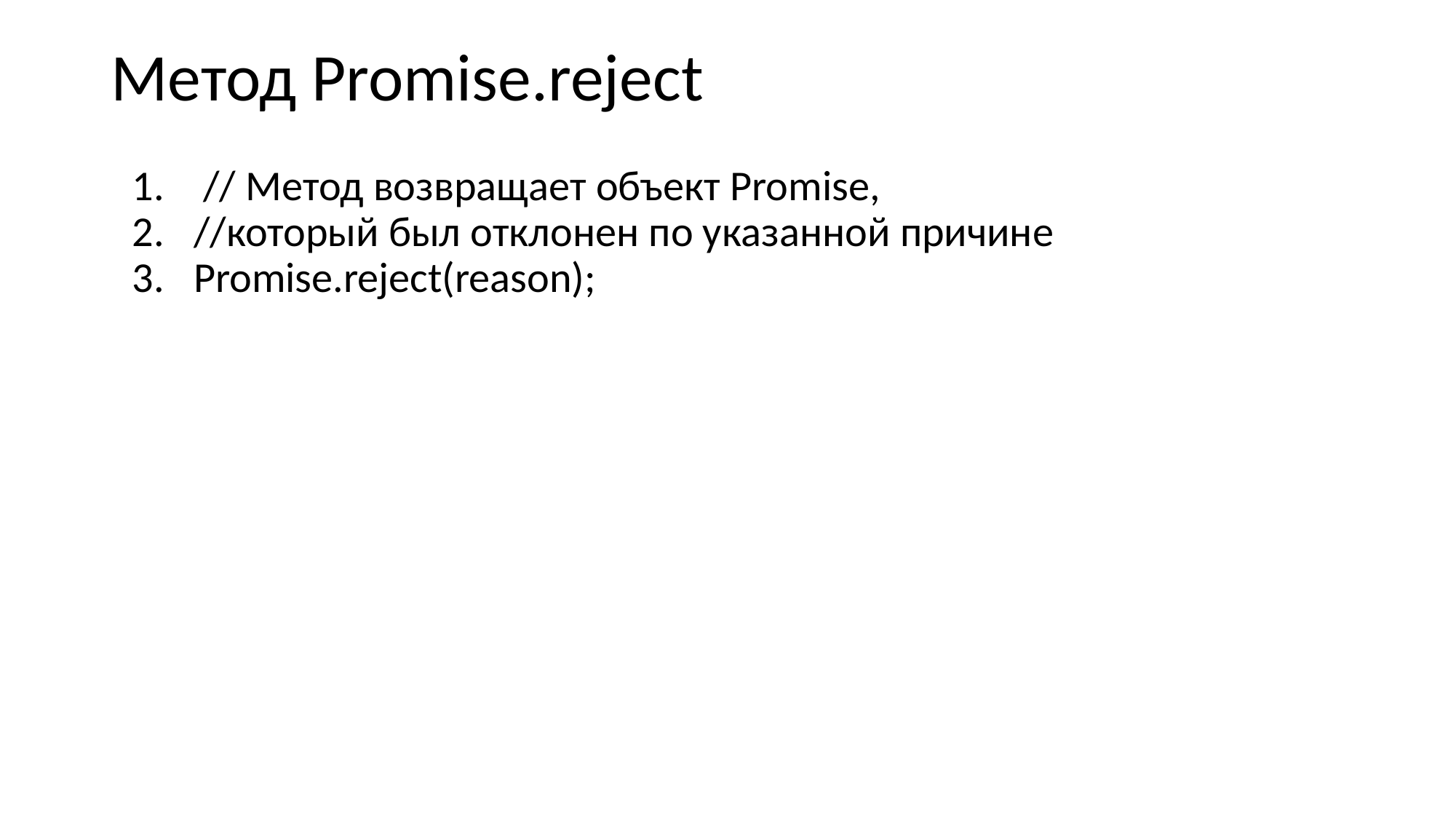

# Метод Promise.reject
 // Метод возвращает объект Promise,
//который был отклонен по указанной причине
Promise.reject(reason);